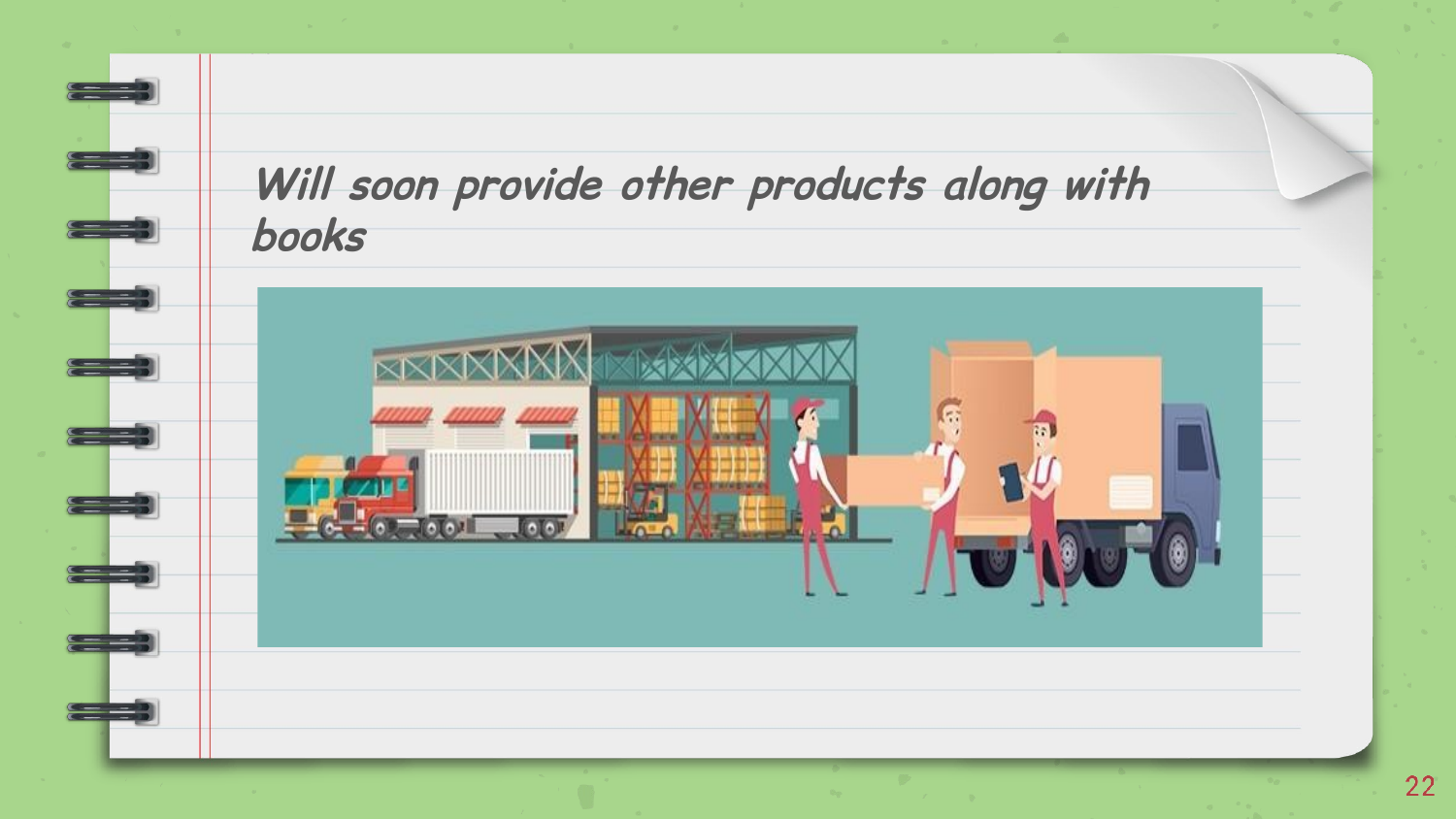

# Will soon provide other products along with books